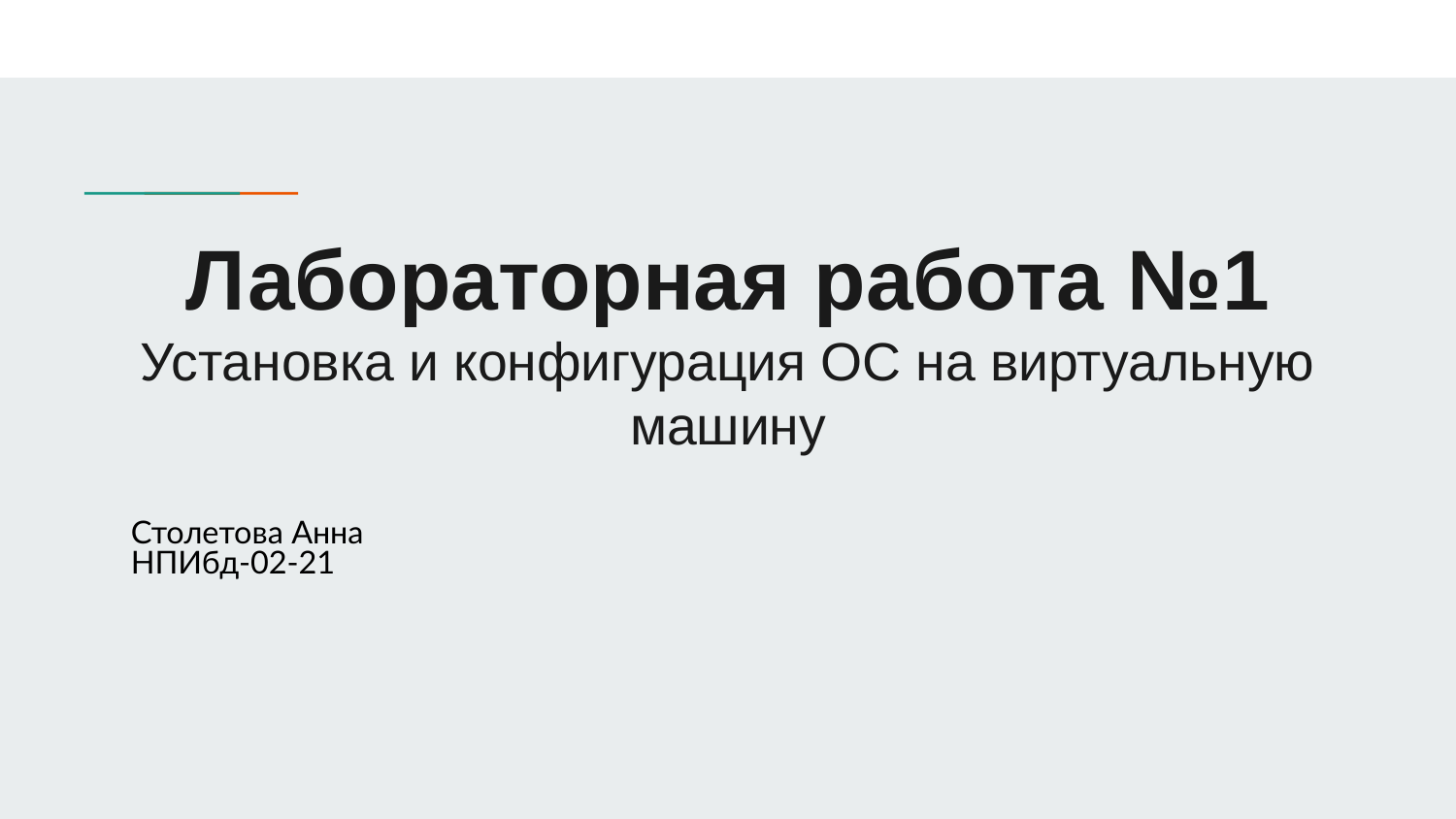

# Лабораторная работа №1
Установка и конфигурация ОС на виртуальную машину
Столетова Анна
НПИбд-02-21